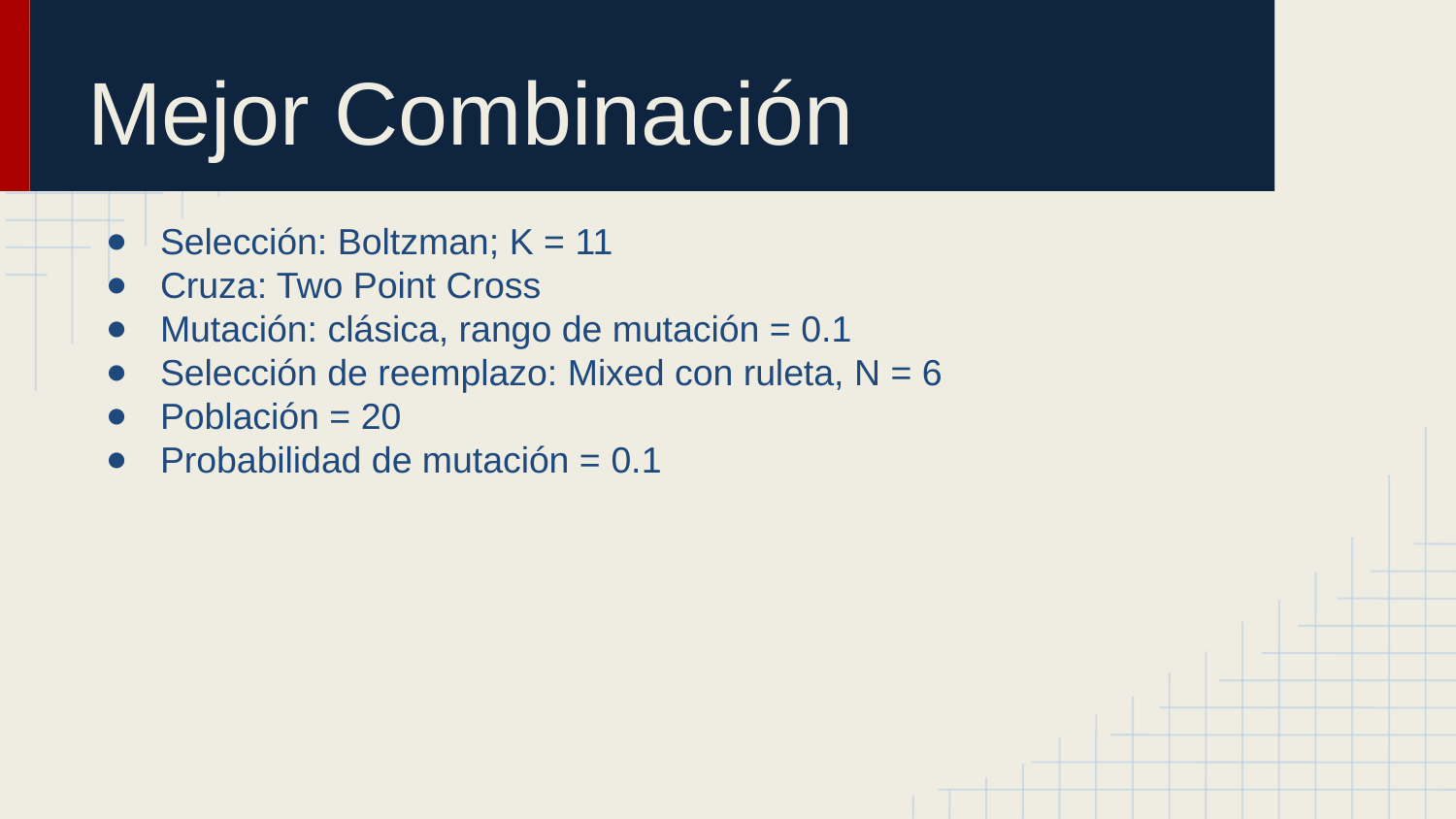

# Mejor Combinación
Selección: Boltzman; K = 11
Cruza: Two Point Cross
Mutación: clásica, rango de mutación = 0.1
Selección de reemplazo: Mixed con ruleta, N = 6
Población = 20
Probabilidad de mutación = 0.1